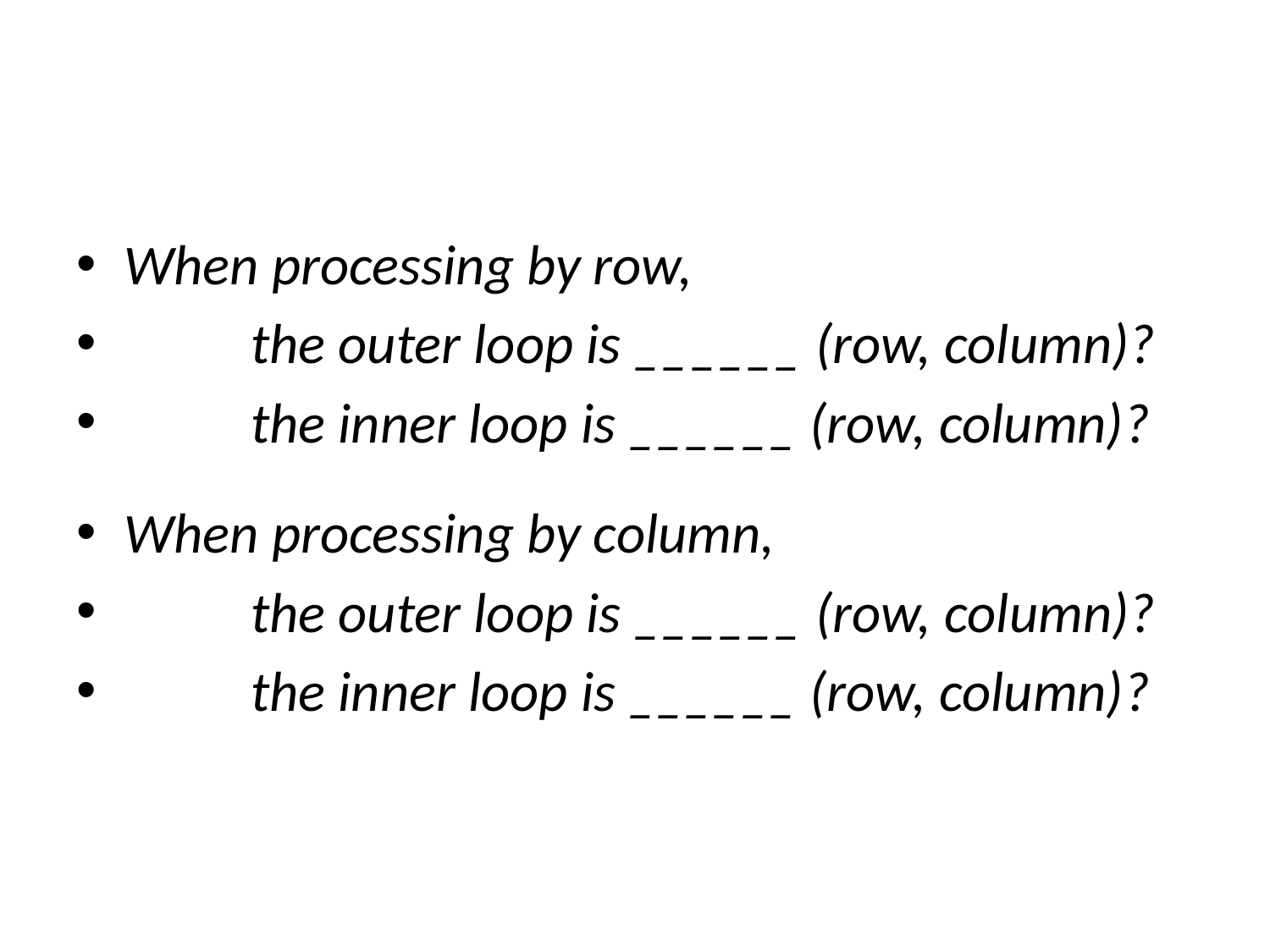

#
When processing by row,
	the outer loop is ______ (row, column)?
	the inner loop is ______ (row, column)?

When processing by column,
	the outer loop is ______ (row, column)?
	the inner loop is ______ (row, column)?